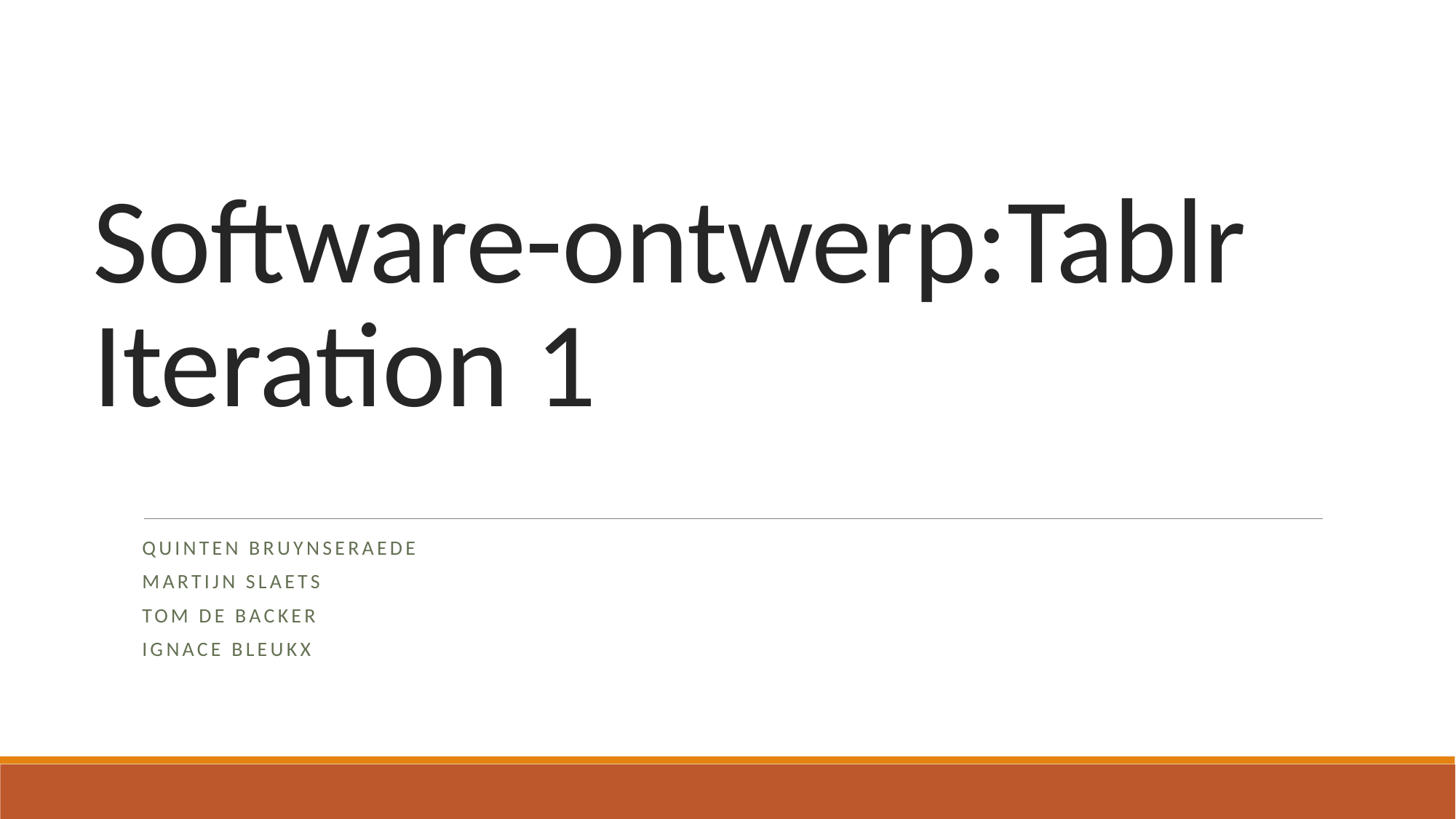

# Software-ontwerp:Tablr Iteration 1
Quinten Bruynseraede
Martijn Slaets
Tom De Backer
Ignace Bleukx